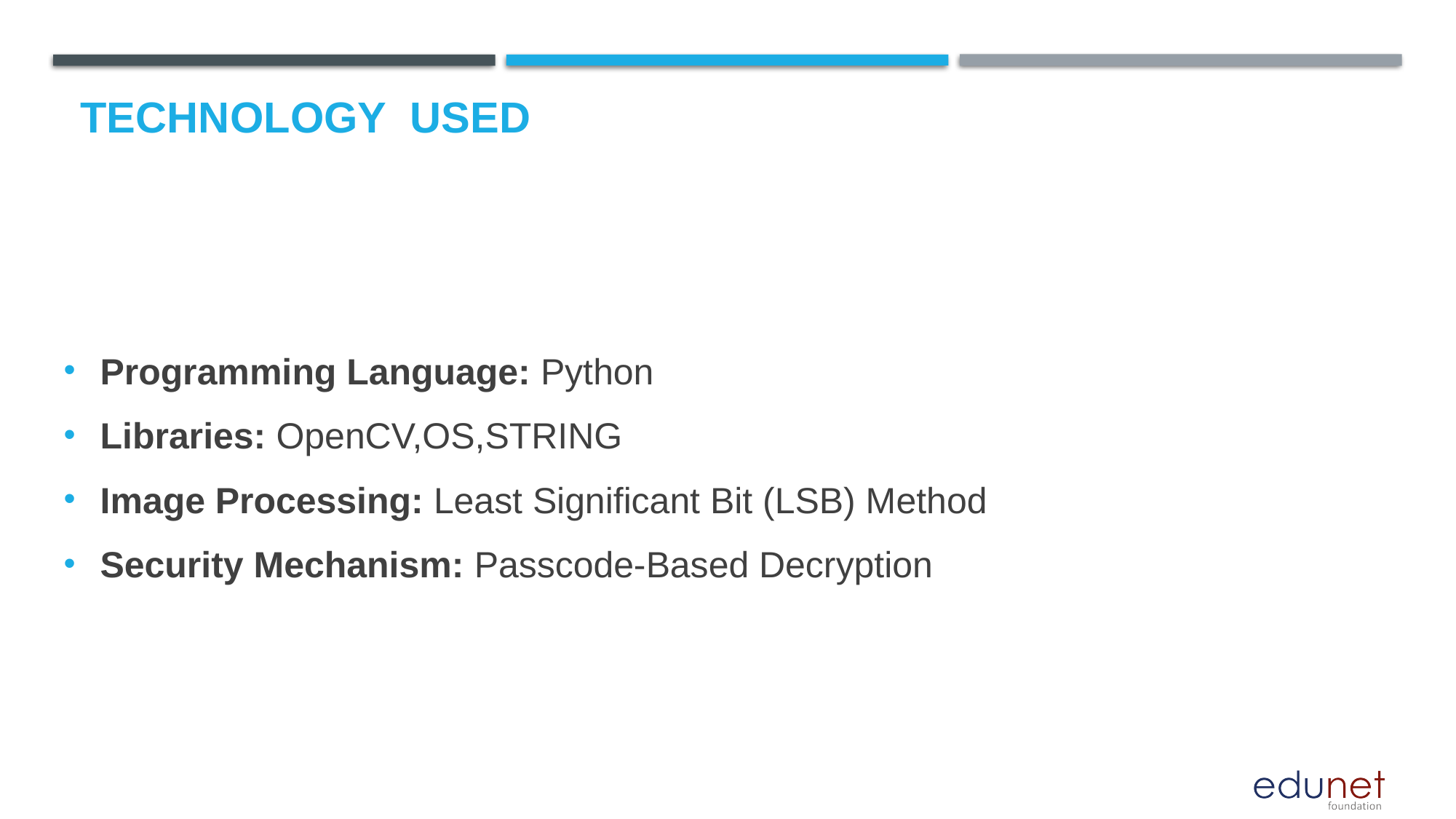

# Technology  used
Programming Language: Python
Libraries: OpenCV,OS,STRING
Image Processing: Least Significant Bit (LSB) Method
Security Mechanism: Passcode-Based Decryption